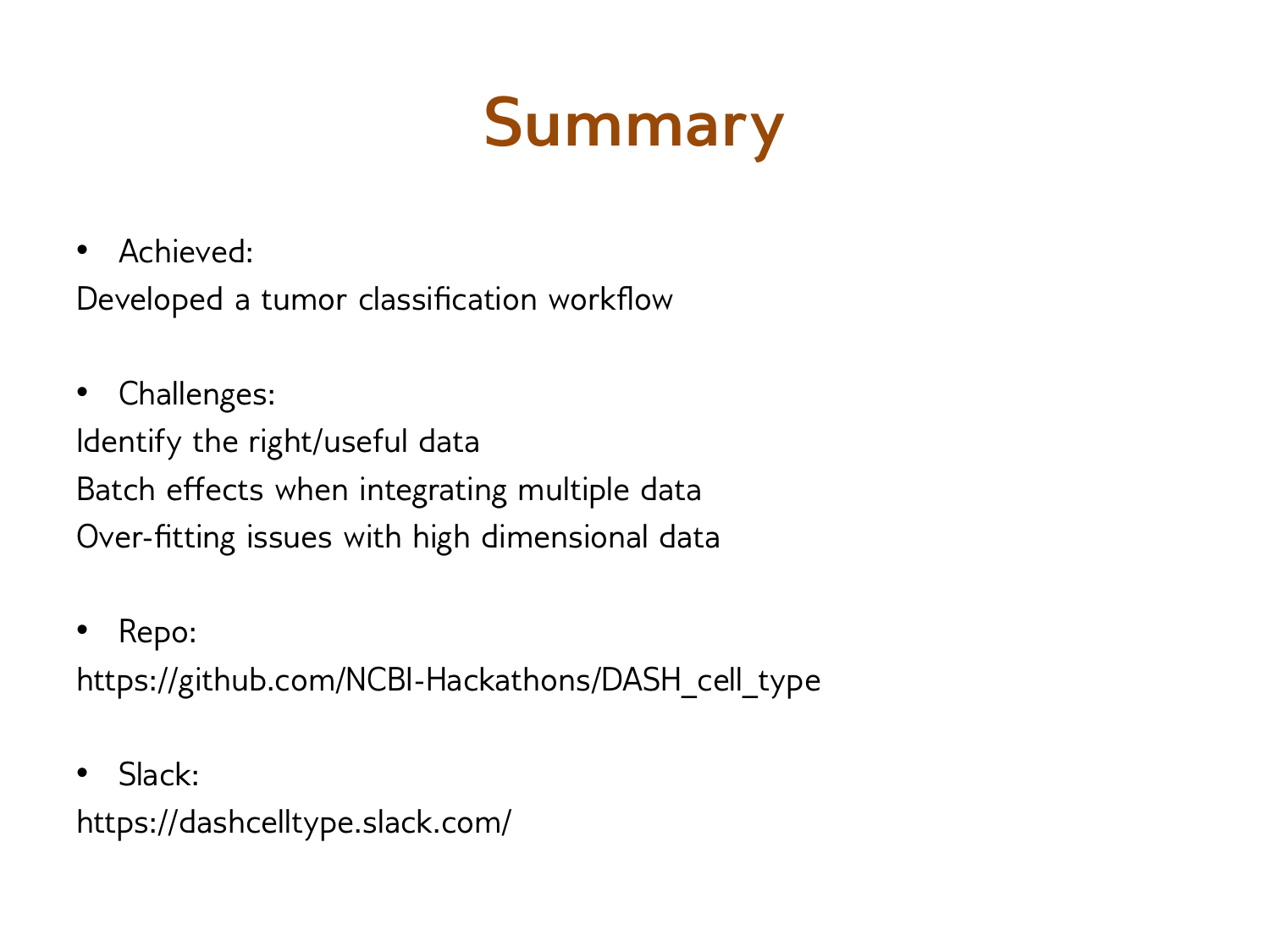

# Summary
Achieved:
Developed a tumor classification workflow

Challenges:
Identify the right/useful data
Batch effects when integrating multiple data
Over-fitting issues with high dimensional data

Repo:
https://github.com/NCBI-Hackathons/DASH_cell_type

Slack:
https://dashcelltype.slack.com/